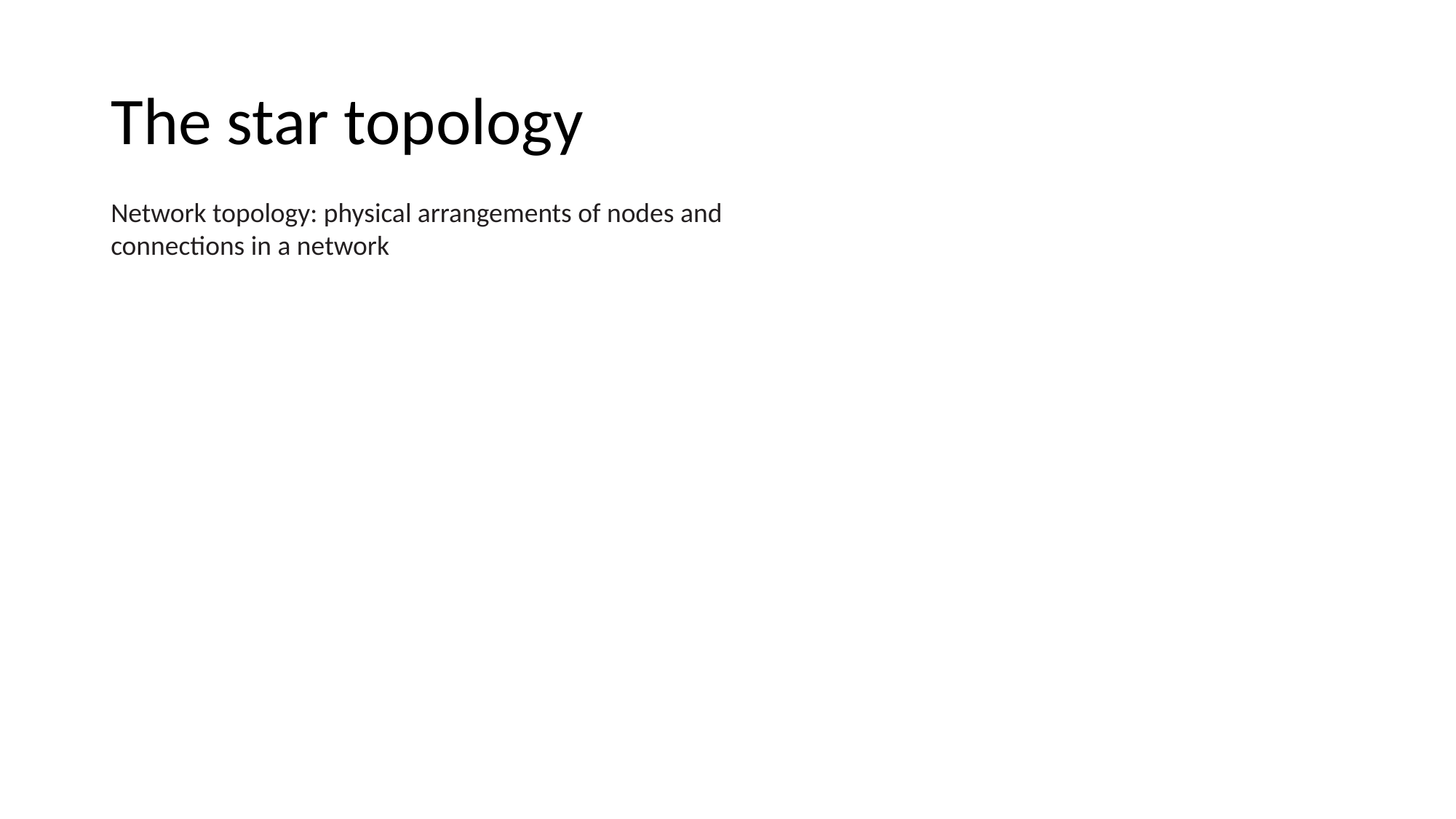

# The star topology
Network topology: physical arrangements of nodes and connections in a network